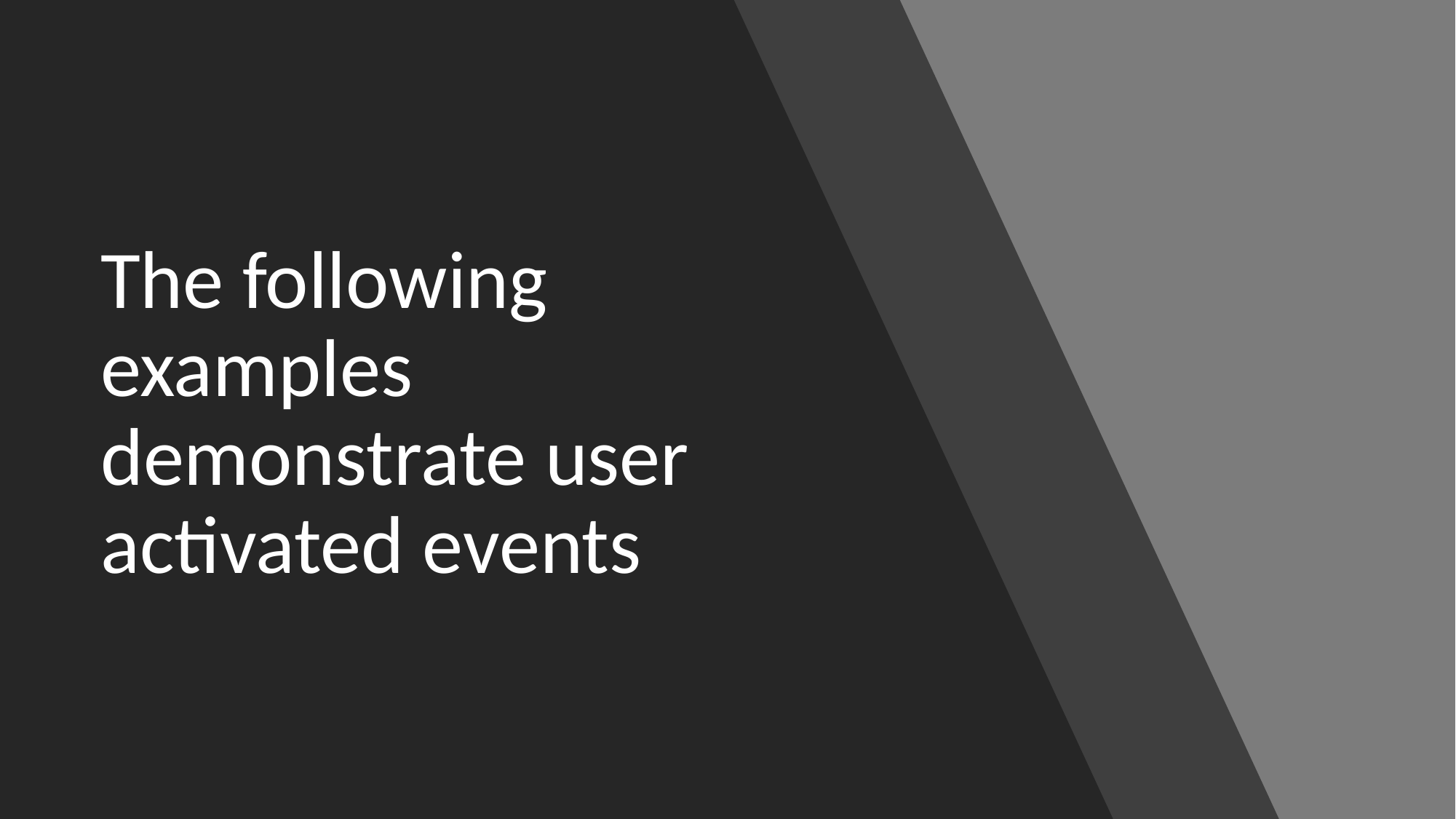

# The following examples demonstrate user activated events